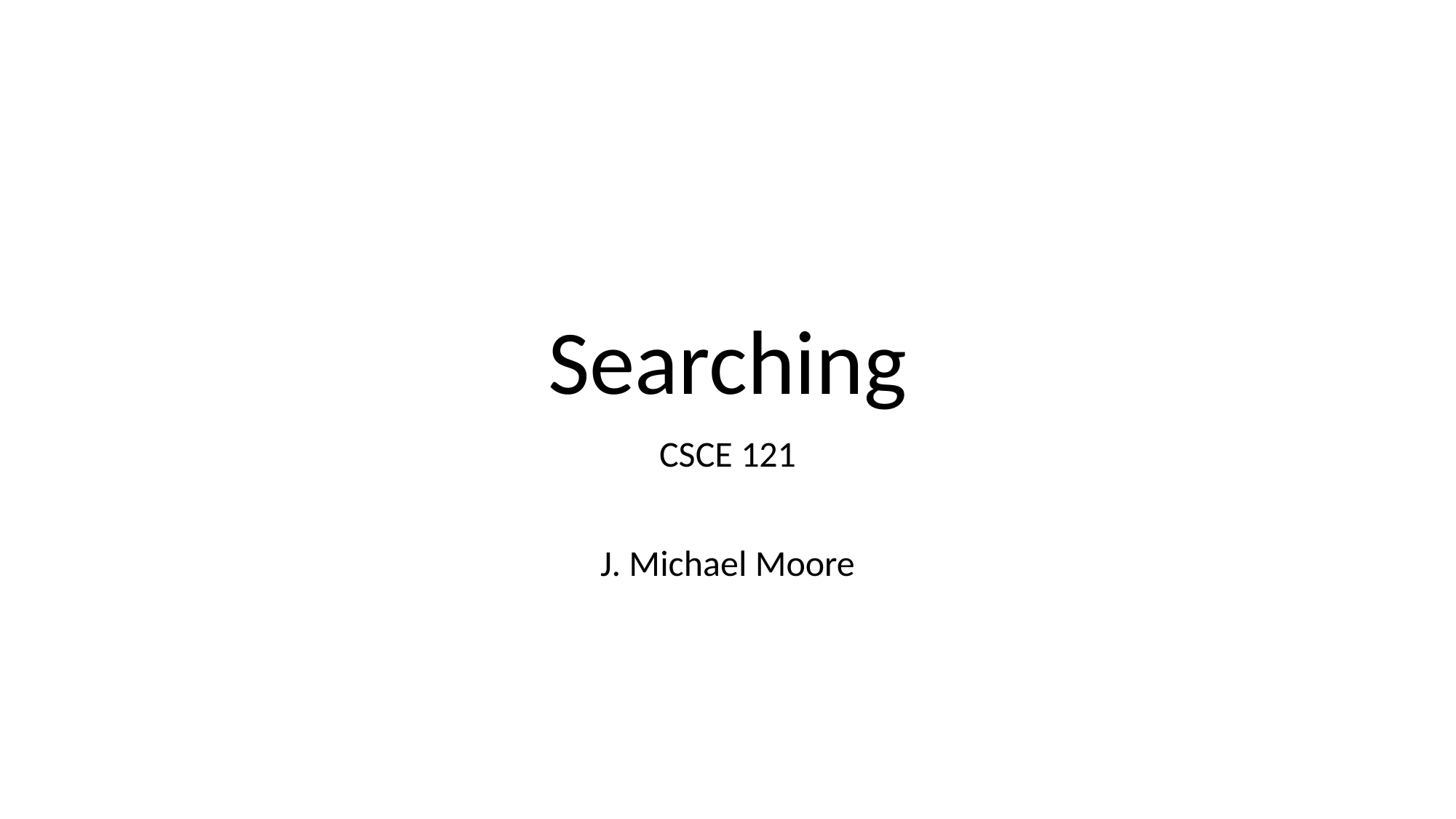

# Searching
CSCE 121

J. Michael Moore